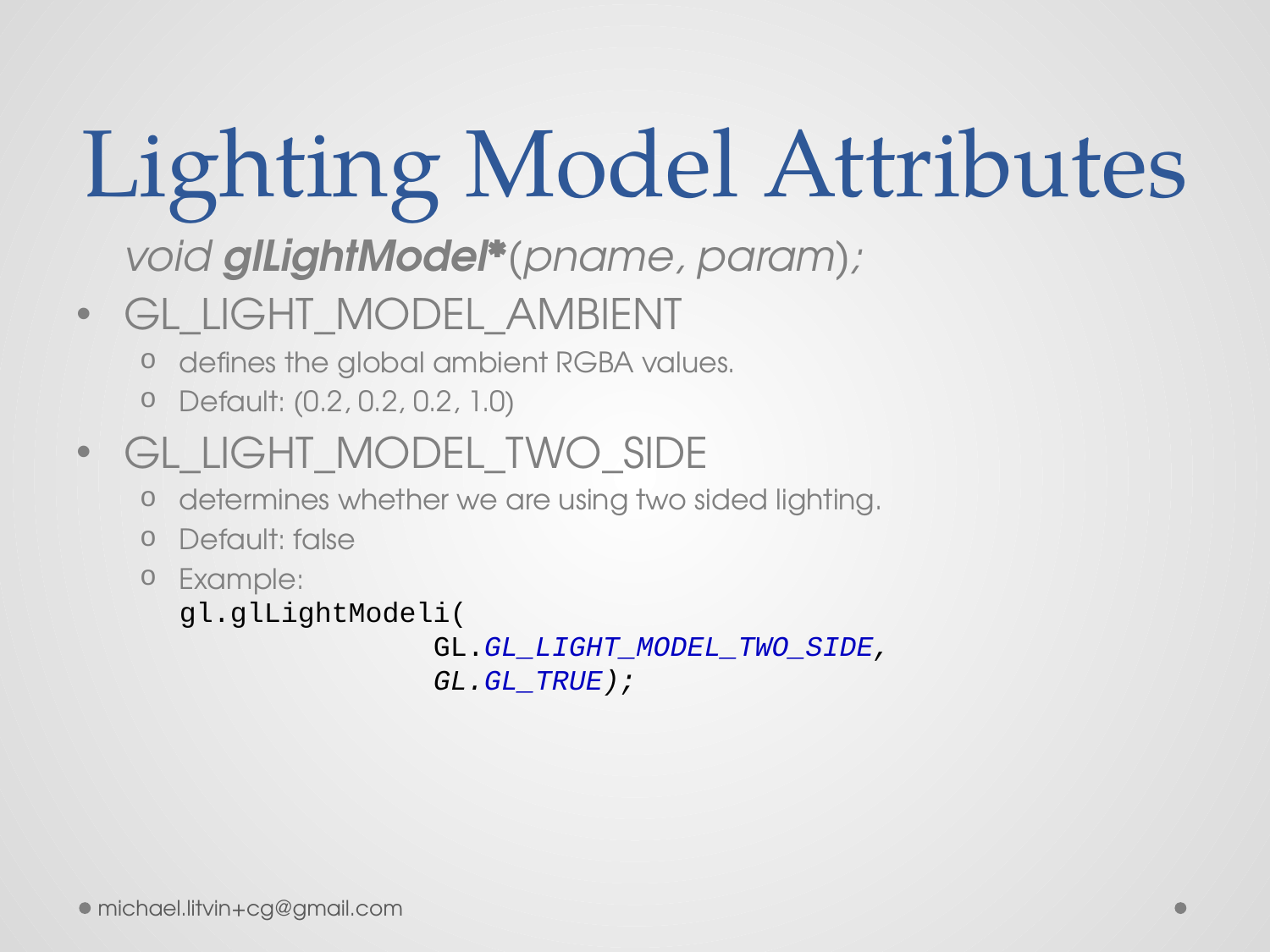

# Lighting Model Attributes
	void glLightModel*(pname, param);
GL_LIGHT_MODEL_AMBIENT
defines the global ambient RGBA values.
Default: (0.2, 0.2, 0.2, 1.0)
GL_LIGHT_MODEL_TWO_SIDE
determines whether we are using two sided lighting.
Default: false
Example:
gl.glLightModeli(
		GL.GL_LIGHT_MODEL_TWO_SIDE,
		GL.GL_TRUE);
michael.litvin+cg@gmail.com